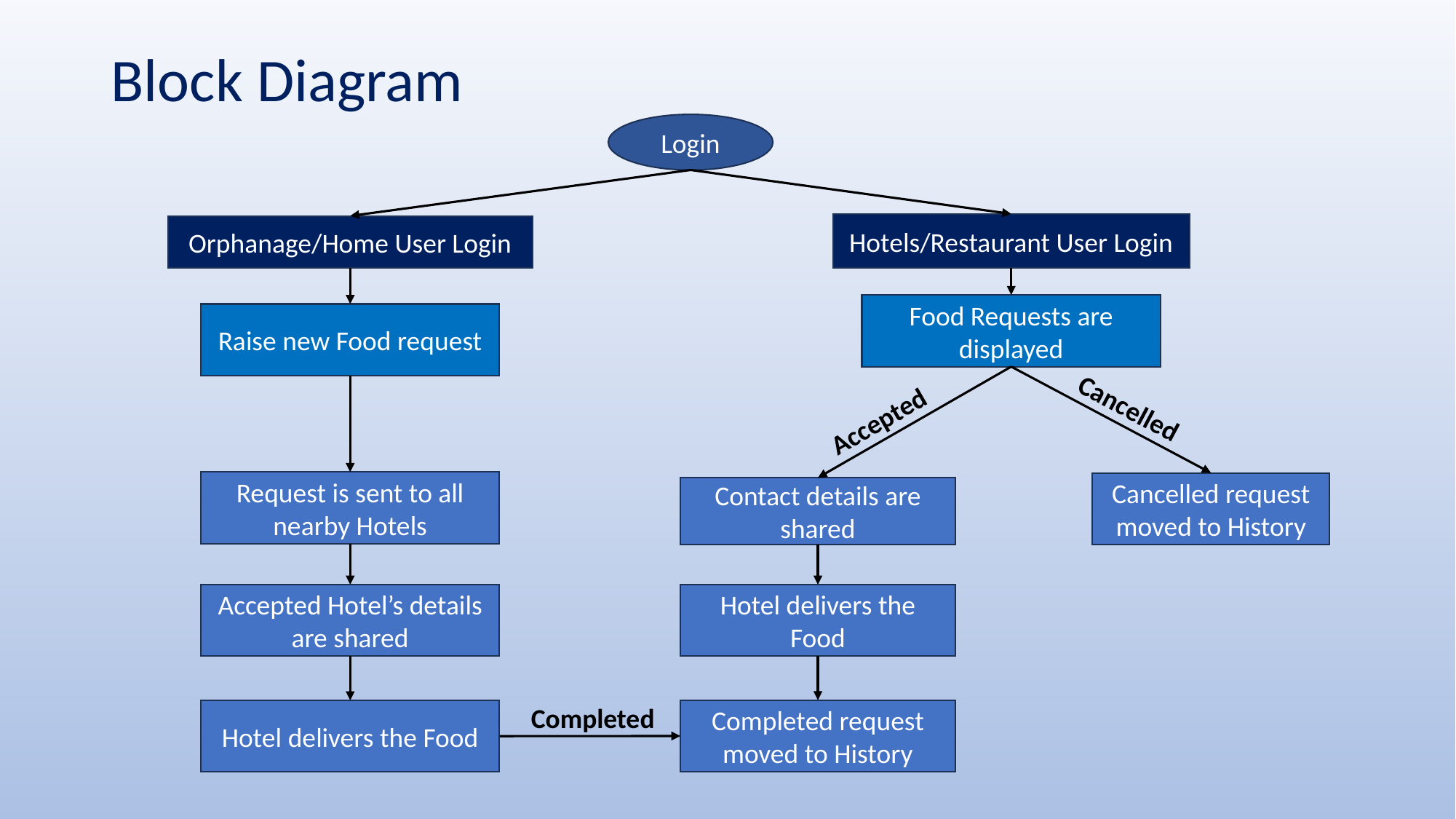

# Block Diagram
Login
Hotels/Restaurant User Login
Orphanage/Home User Login
Food Requests are displayed
Raise new Food request
Cancelled
Accepted
Request is sent to all nearby Hotels
Cancelled request moved to History
Contact details are shared
Accepted Hotel’s details are shared
Hotel delivers the Food
Completed
Completed request moved to History
Hotel delivers the Food